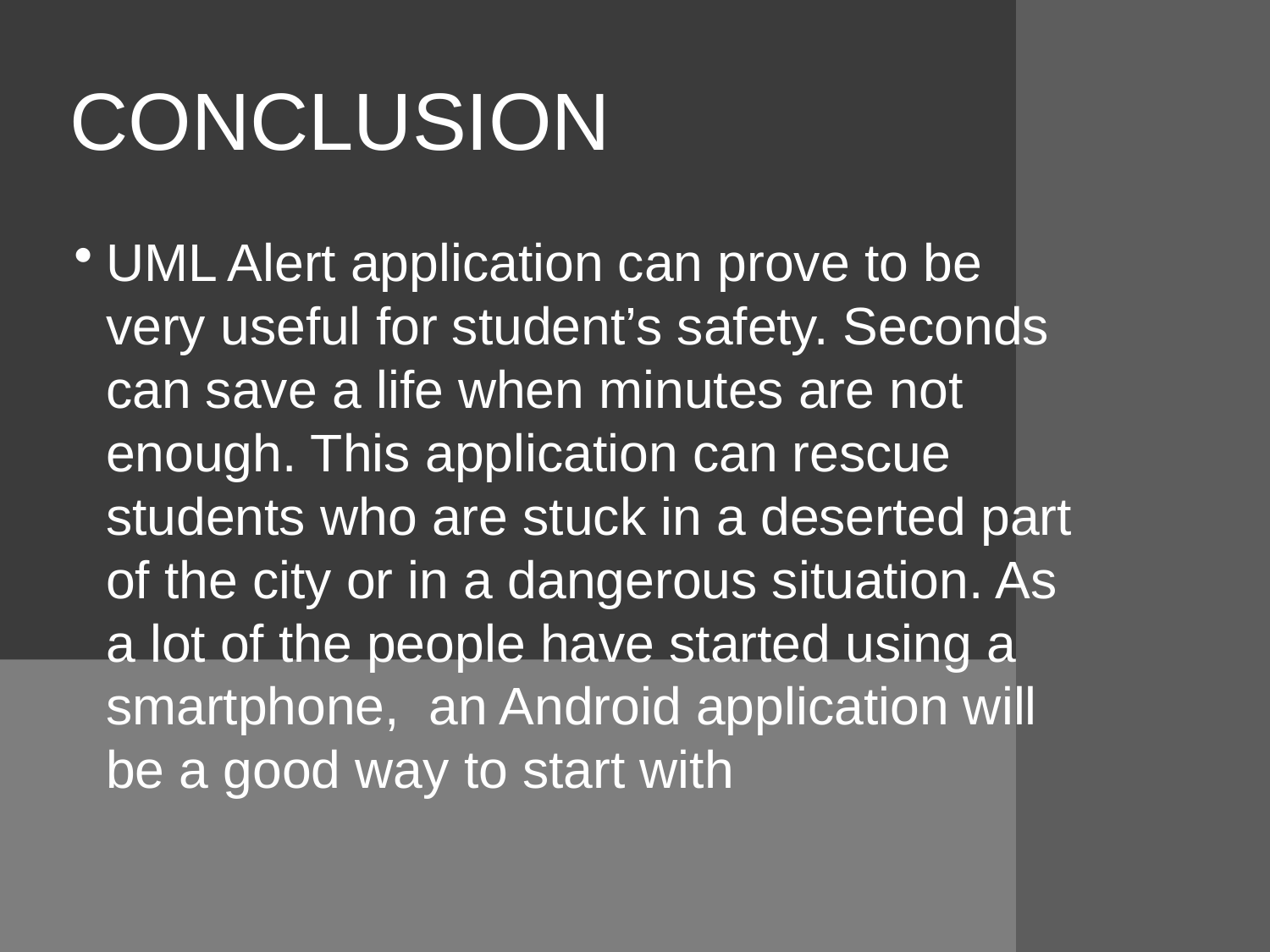

CONCLUSION
UML Alert application can prove to be very useful for student’s safety. Seconds can save a life when minutes are not enough. This application can rescue students who are stuck in a deserted part of the city or in a dangerous situation. As a lot of the people have started using a smartphone,  an Android application will be a good way to start with